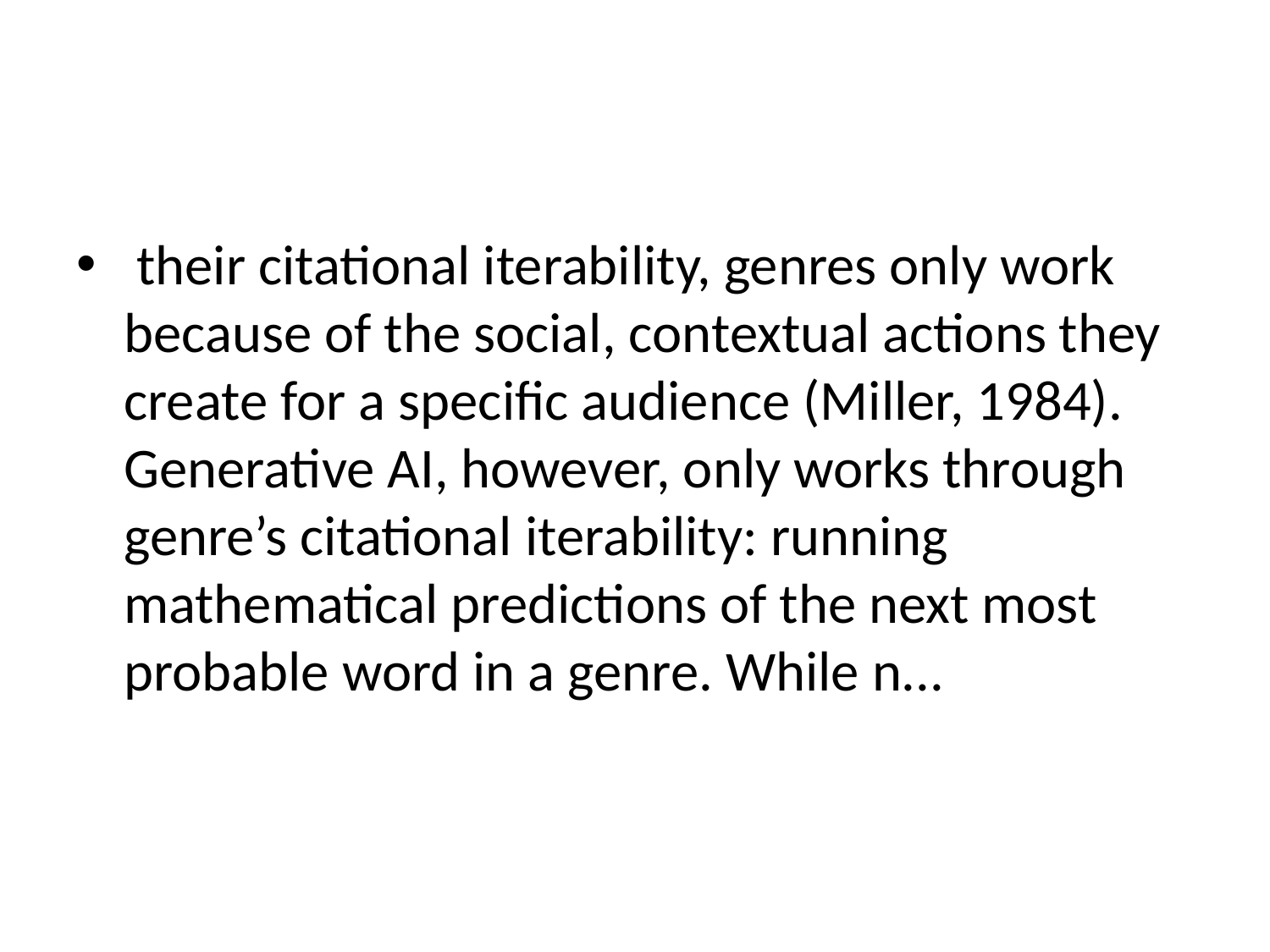

#
 their citational iterability, genres only work because of the social, contextual actions they create for a specific audience (Miller, 1984). Generative AI, however, only works through genre’s citational iterability: running mathematical predictions of the next most probable word in a genre. While n...